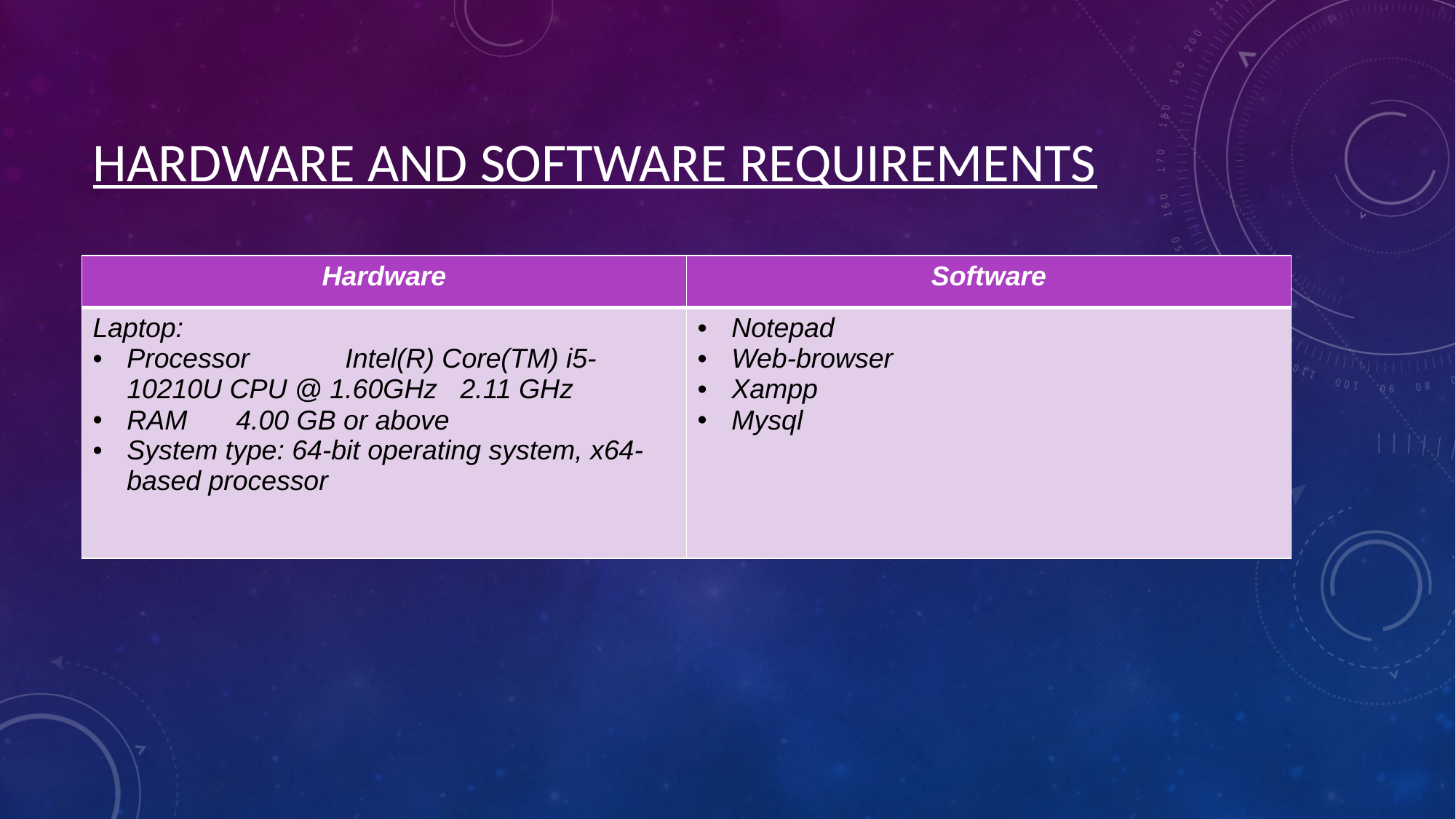

# Hardware and software requirements
| Hardware | Software |
| --- | --- |
| Laptop: Processor Intel(R) Core(TM) i5-10210U CPU @ 1.60GHz 2.11 GHz RAM 4.00 GB or above System type: 64-bit operating system, x64-based processor | Notepad Web-browser Xampp Mysql |